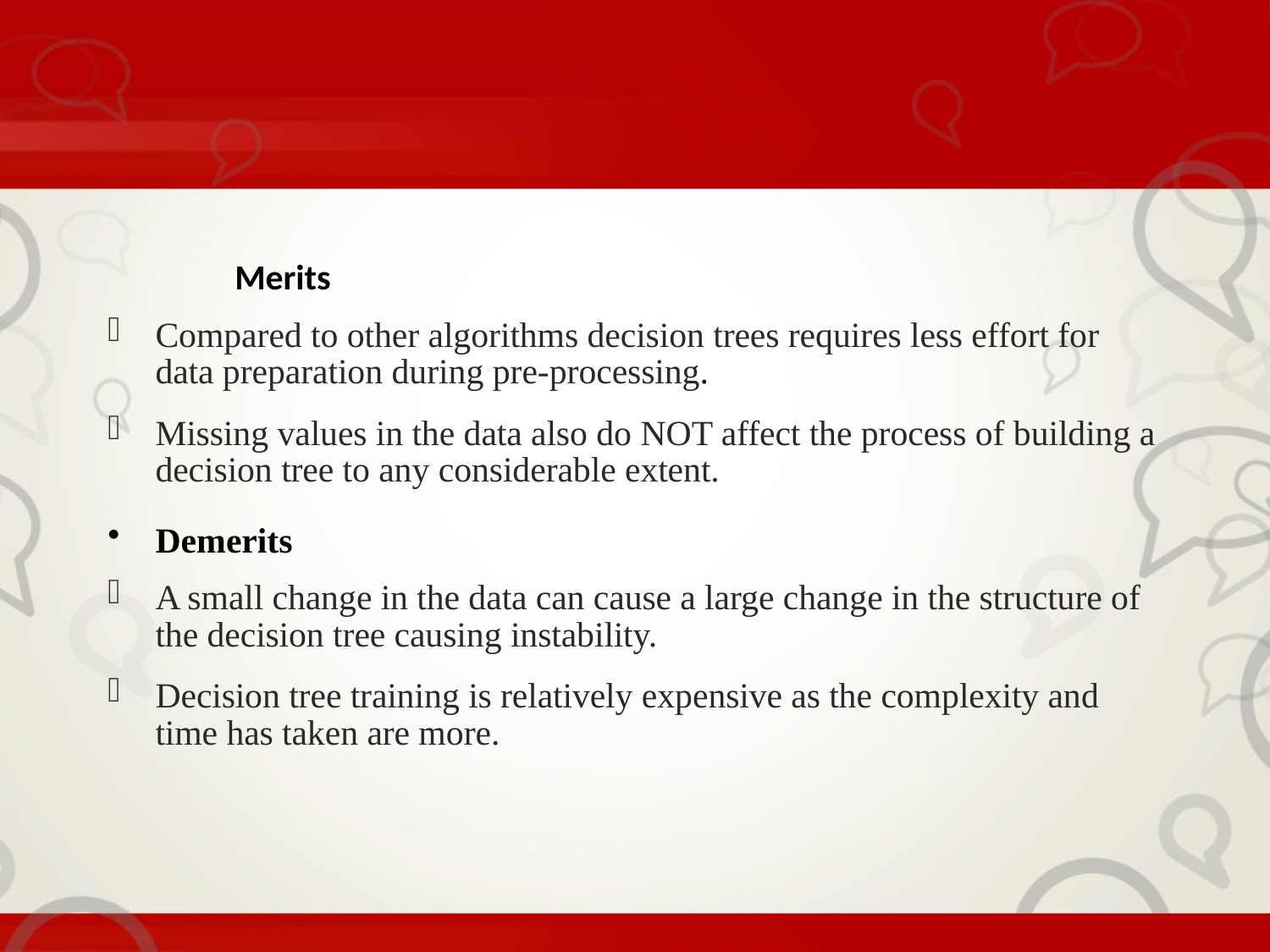

#
Merits
Compared to other algorithms decision trees requires less effort for data preparation during pre-processing.
Missing values in the data also do NOT affect the process of building a decision tree to any considerable extent.
Demerits
A small change in the data can cause a large change in the structure of the decision tree causing instability.
Decision tree training is relatively expensive as the complexity and time has taken are more.